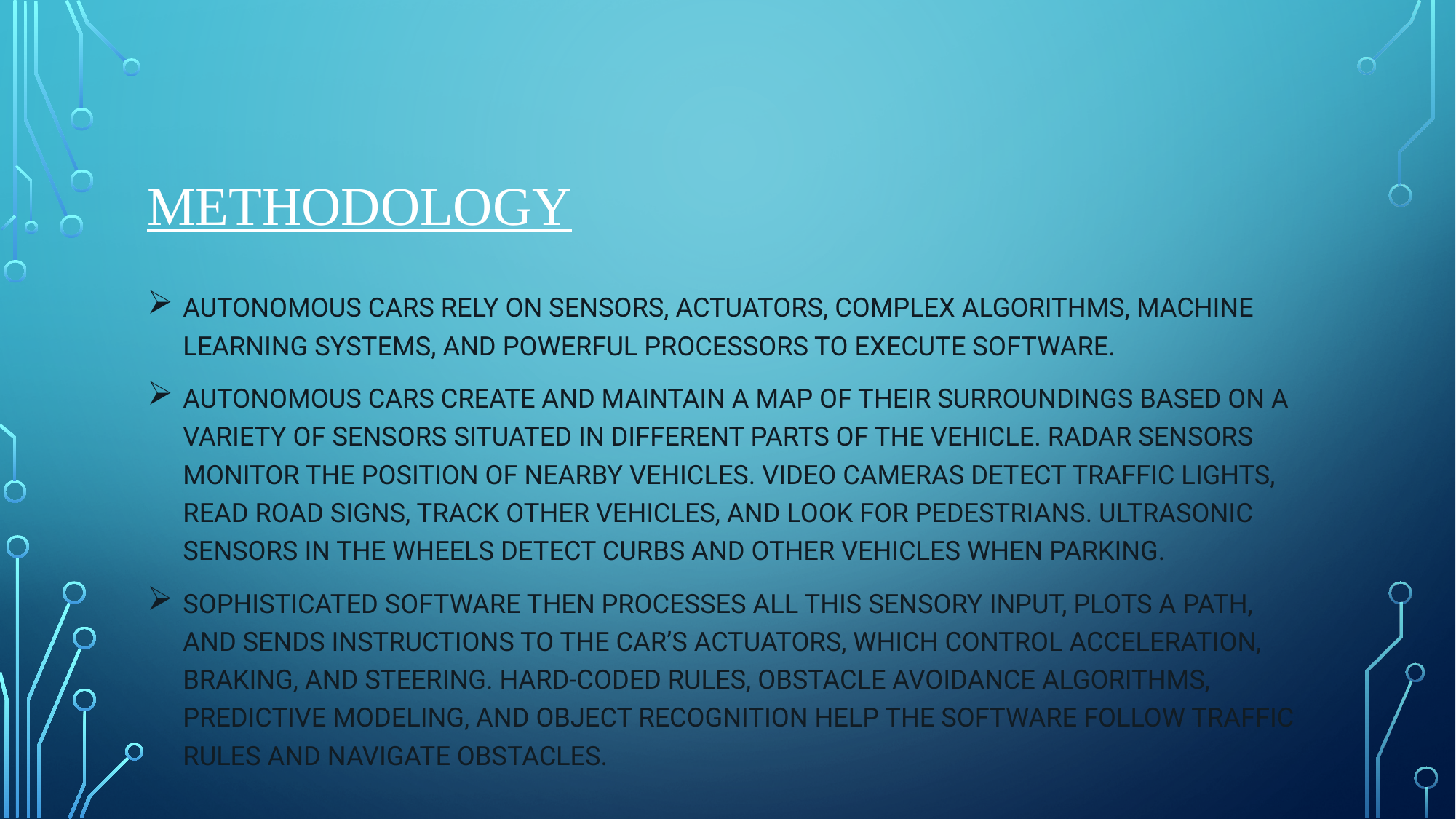

# METHODOLOGY
Autonomous cars rely on sensors, actuators, complex algorithms, machine learning systems, and powerful processors to execute software.
Autonomous cars create and maintain a map of their surroundings based on a variety of sensors situated in different parts of the vehicle. Radar sensors monitor the position of nearby vehicles. Video cameras detect traffic lights, read road signs, track other vehicles, and look for pedestrians. Ultrasonic sensors in the wheels detect curbs and other vehicles when parking.
Sophisticated software then processes all this sensory input, plots a path, and sends instructions to the car’s actuators, which control acceleration, braking, and steering. Hard-coded rules, obstacle avoidance algorithms, predictive modeling, and object recognition help the software follow traffic rules and navigate obstacles.